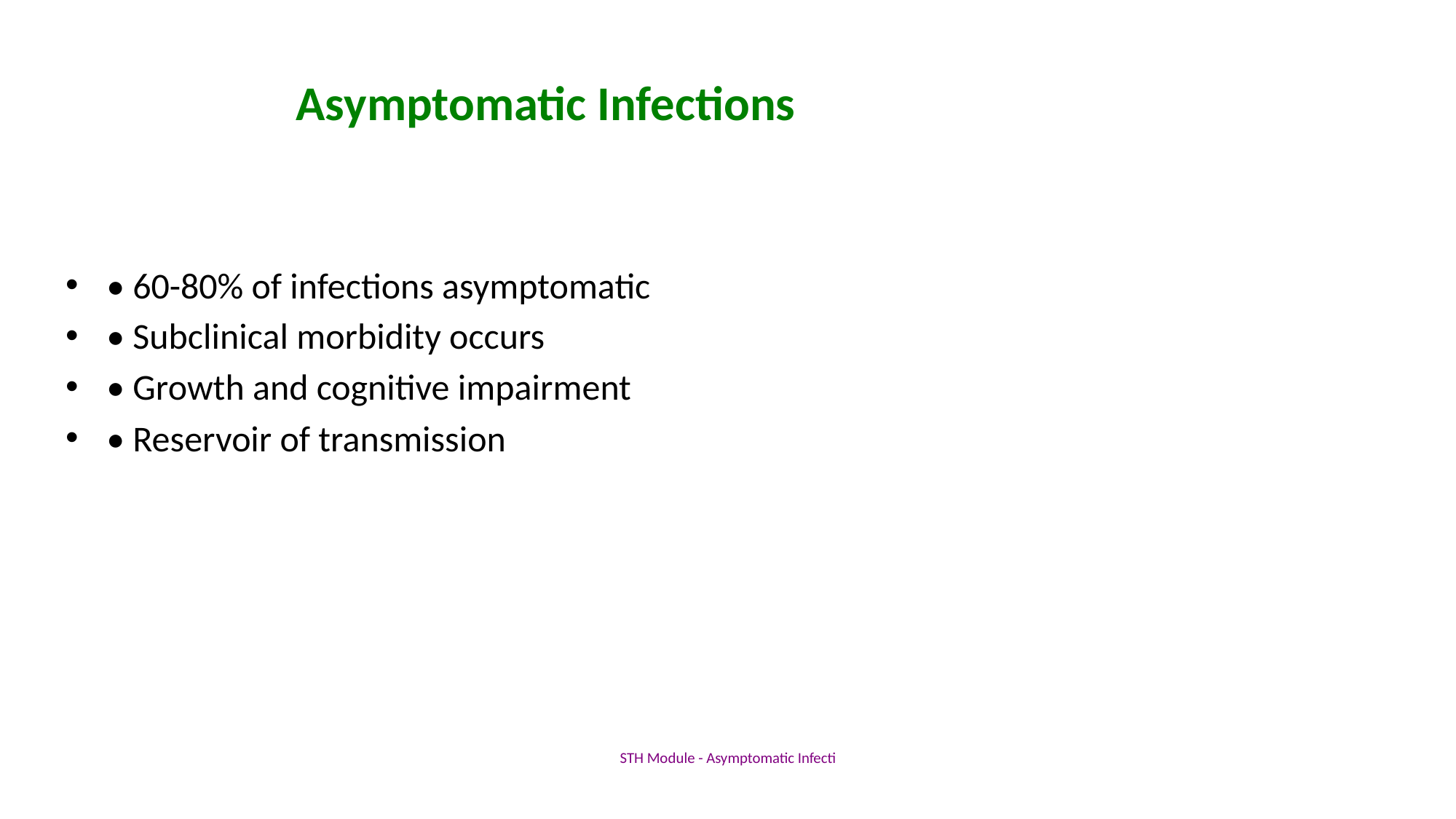

# Asymptomatic Infections

• 60-80% of infections asymptomatic
• Subclinical morbidity occurs
• Growth and cognitive impairment
• Reservoir of transmission
STH Module - Asymptomatic Infecti